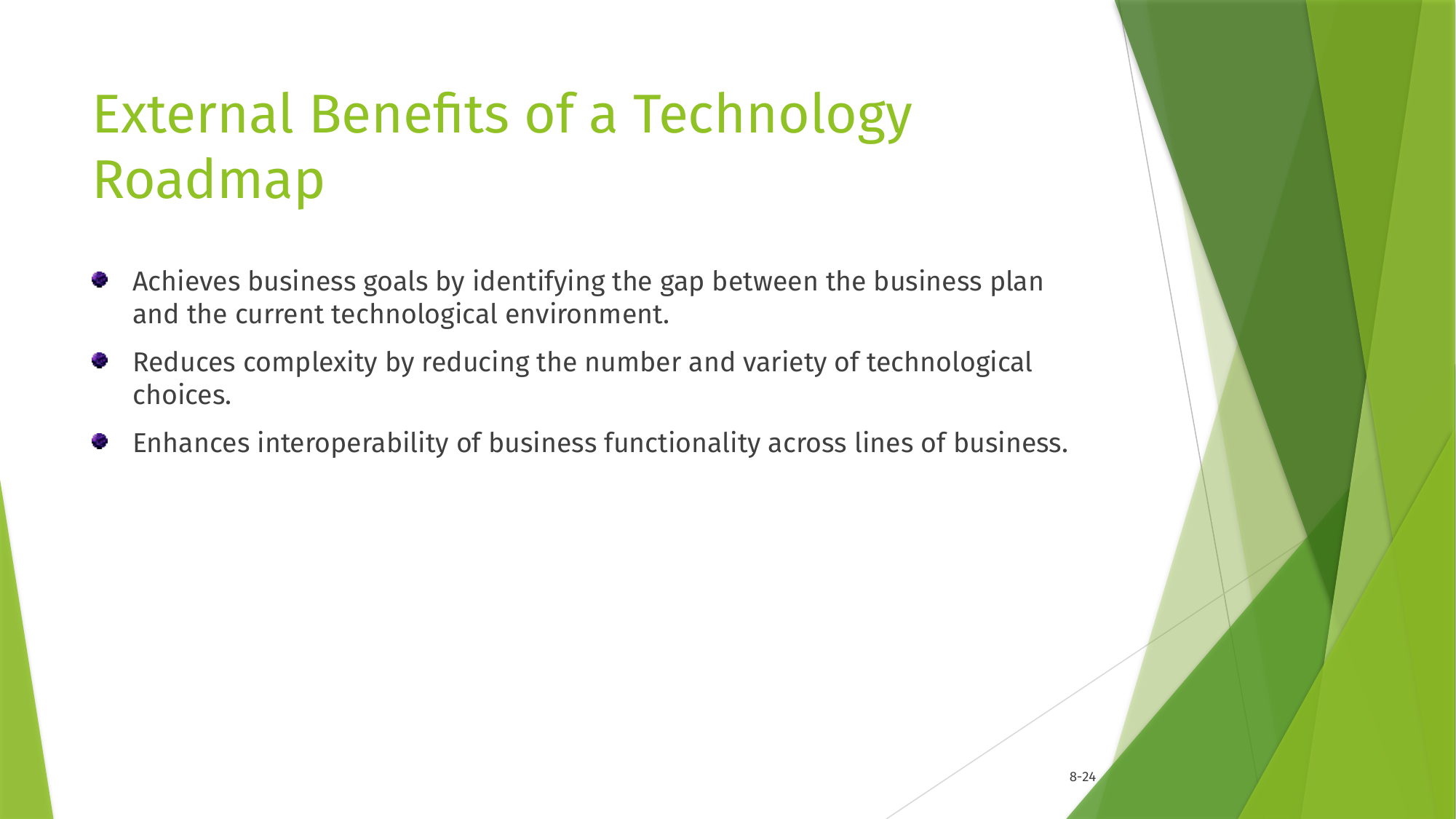

# External Benefits of a Technology Roadmap
Achieves business goals by identifying the gap between the business plan and the current technological environment.
Reduces complexity by reducing the number and variety of technological choices.
Enhances interoperability of business functionality across lines of business.
				8-24